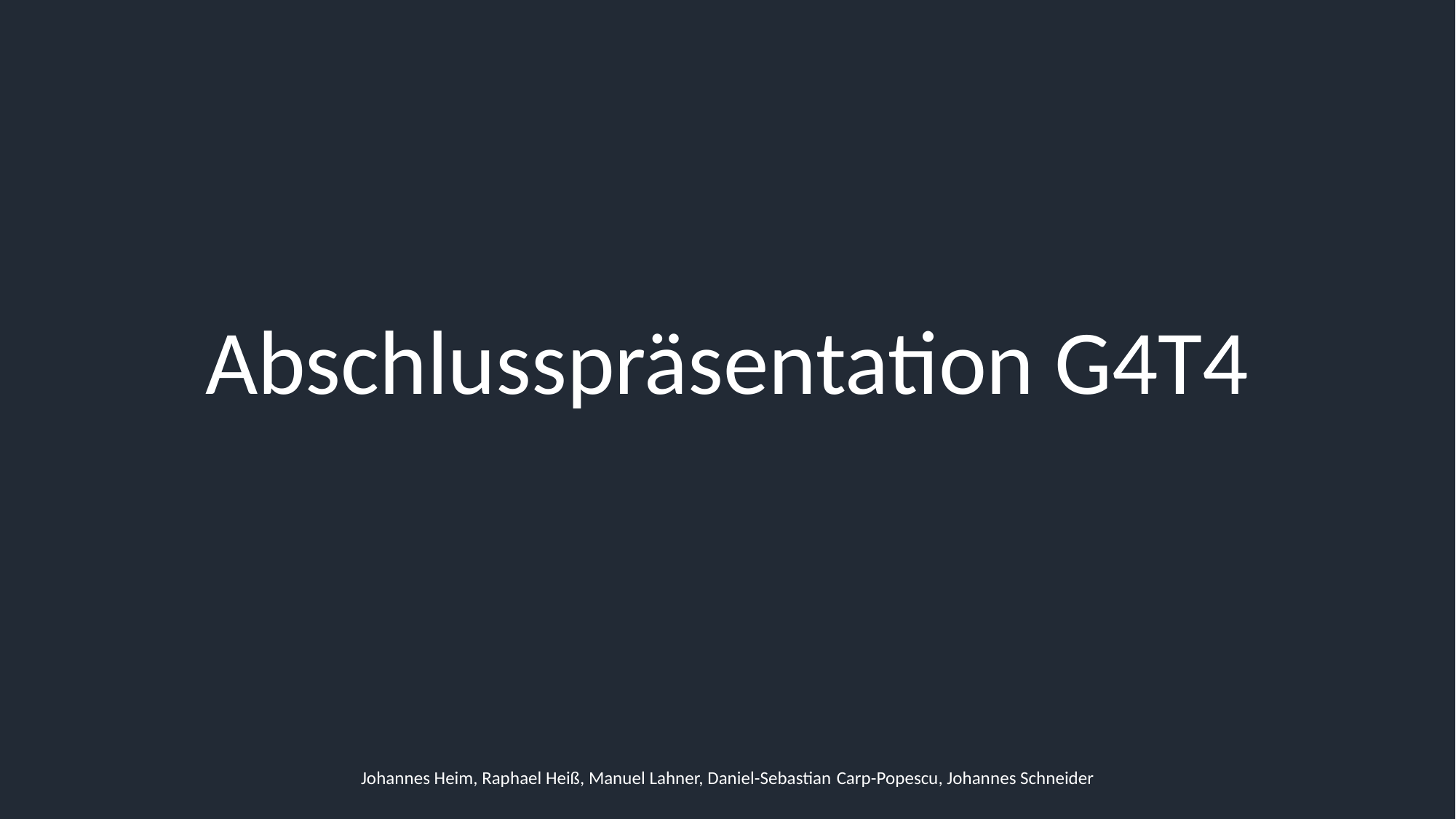

# Abschlusspräsentation G4T4
Johannes Heim, Raphael Heiß, Manuel Lahner, Daniel-Sebastian Carp-Popescu, Johannes Schneider